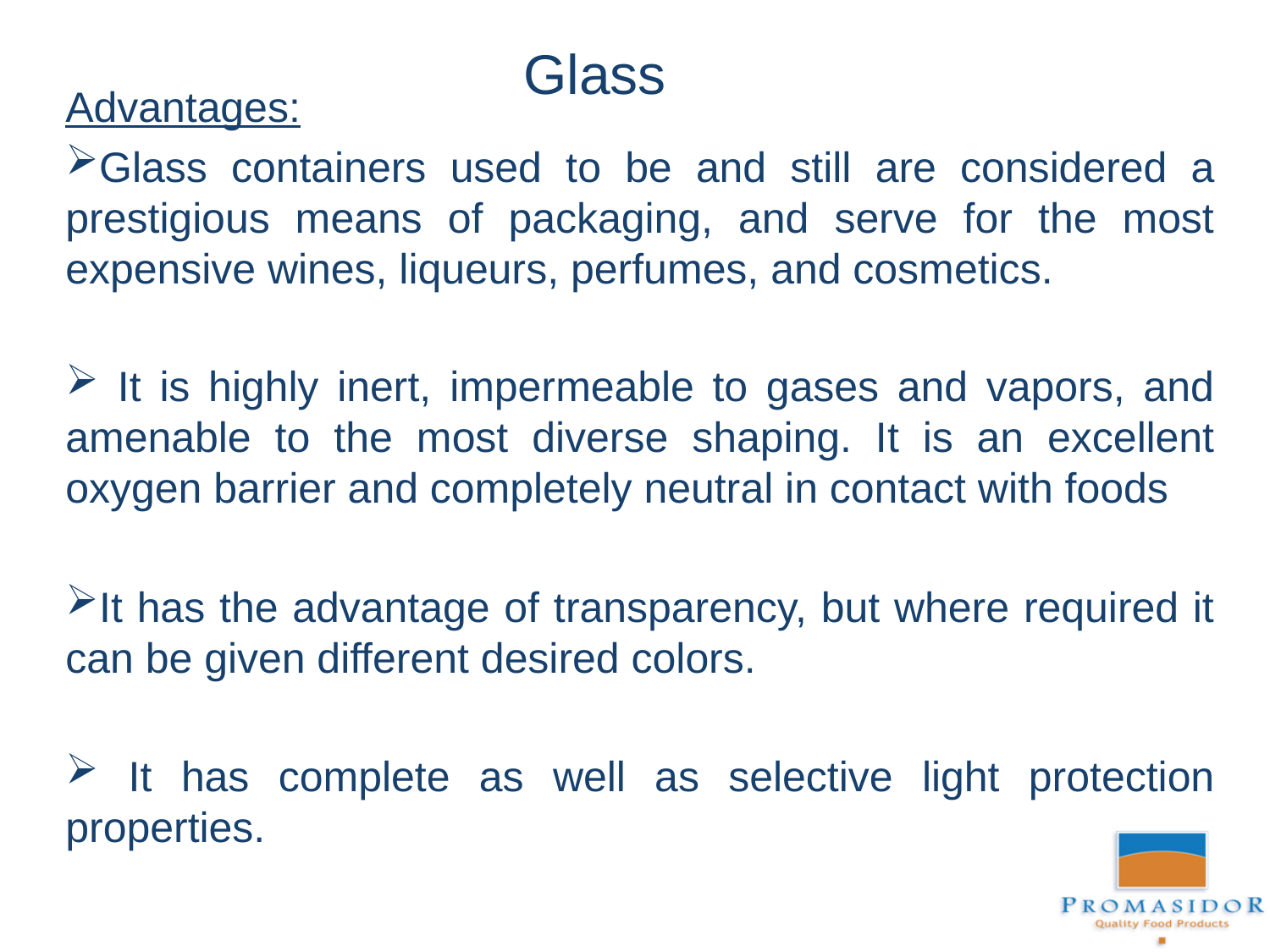

# Glass
Advantages:
Glass containers used to be and still are considered a prestigious means of packaging, and serve for the most expensive wines, liqueurs, perfumes, and cosmetics.

 It is highly inert, impermeable to gases and vapors, and amenable to the most diverse shaping. It is an excellent oxygen barrier and completely neutral in contact with foods

It has the advantage of transparency, but where required it can be given different desired colors.

 It has complete as well as selective light protection properties.